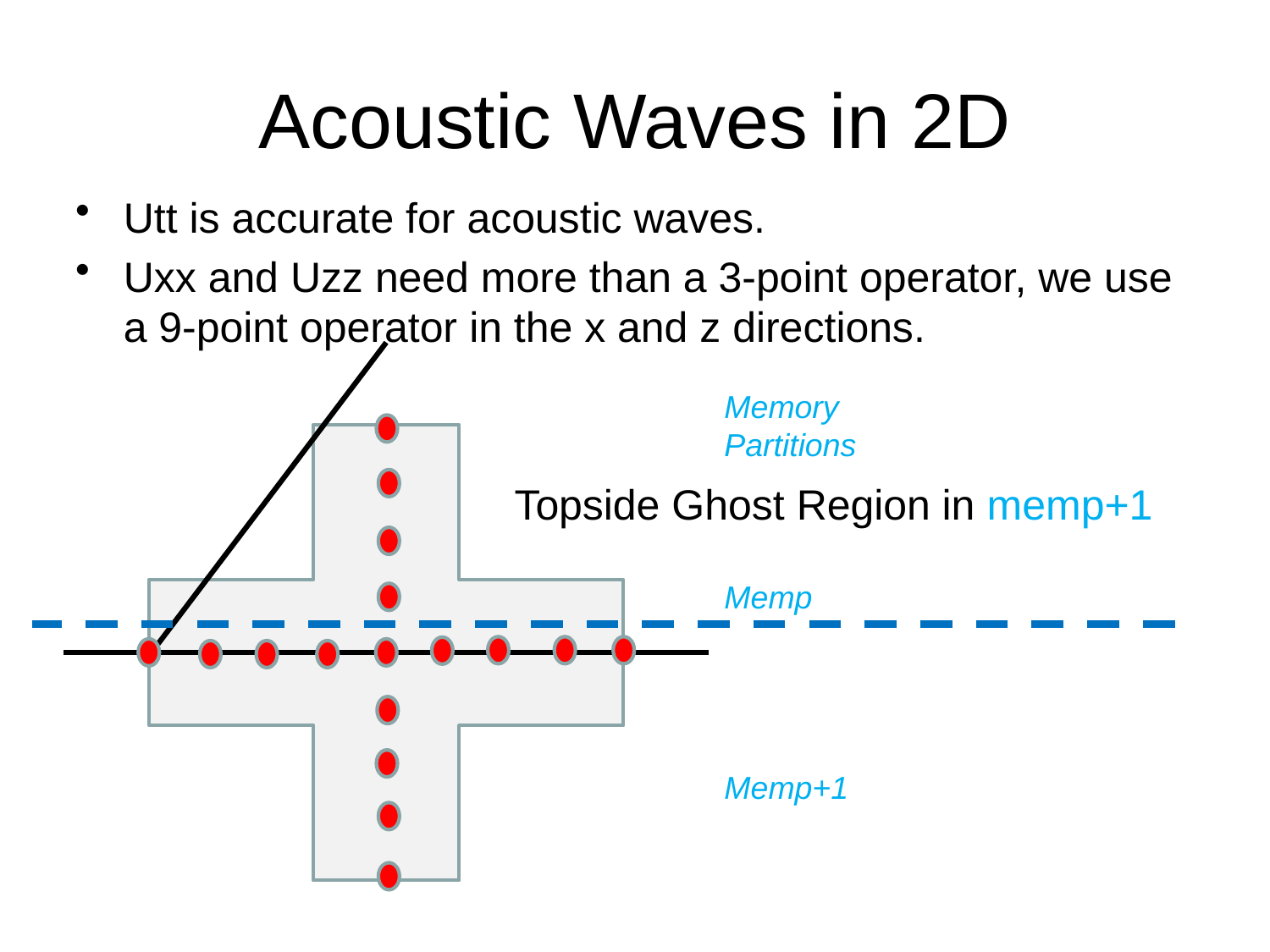

# Acoustic Waves in 2D
Utt is accurate for acoustic waves.
Uxx and Uzz need more than a 3-point operator, we use a 9-point operator in the x and z directions.

                                     Topside Ghost Region in memp+1

Memory Partitions

Memp

Memp+1